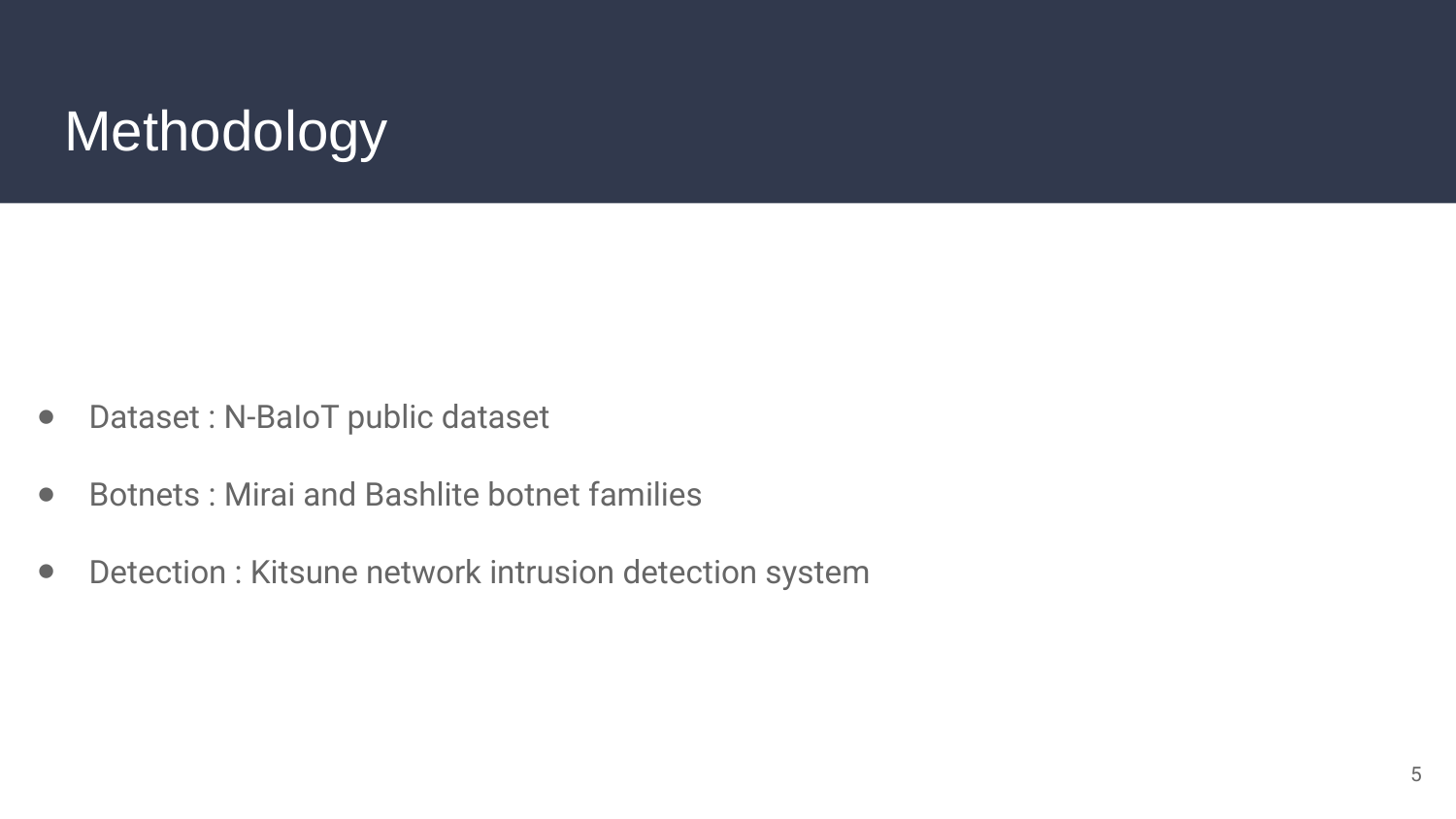

# Methodology
Dataset : N-BaIoT public dataset
Botnets : Mirai and Bashlite botnet families
Detection : Kitsune network intrusion detection system

5